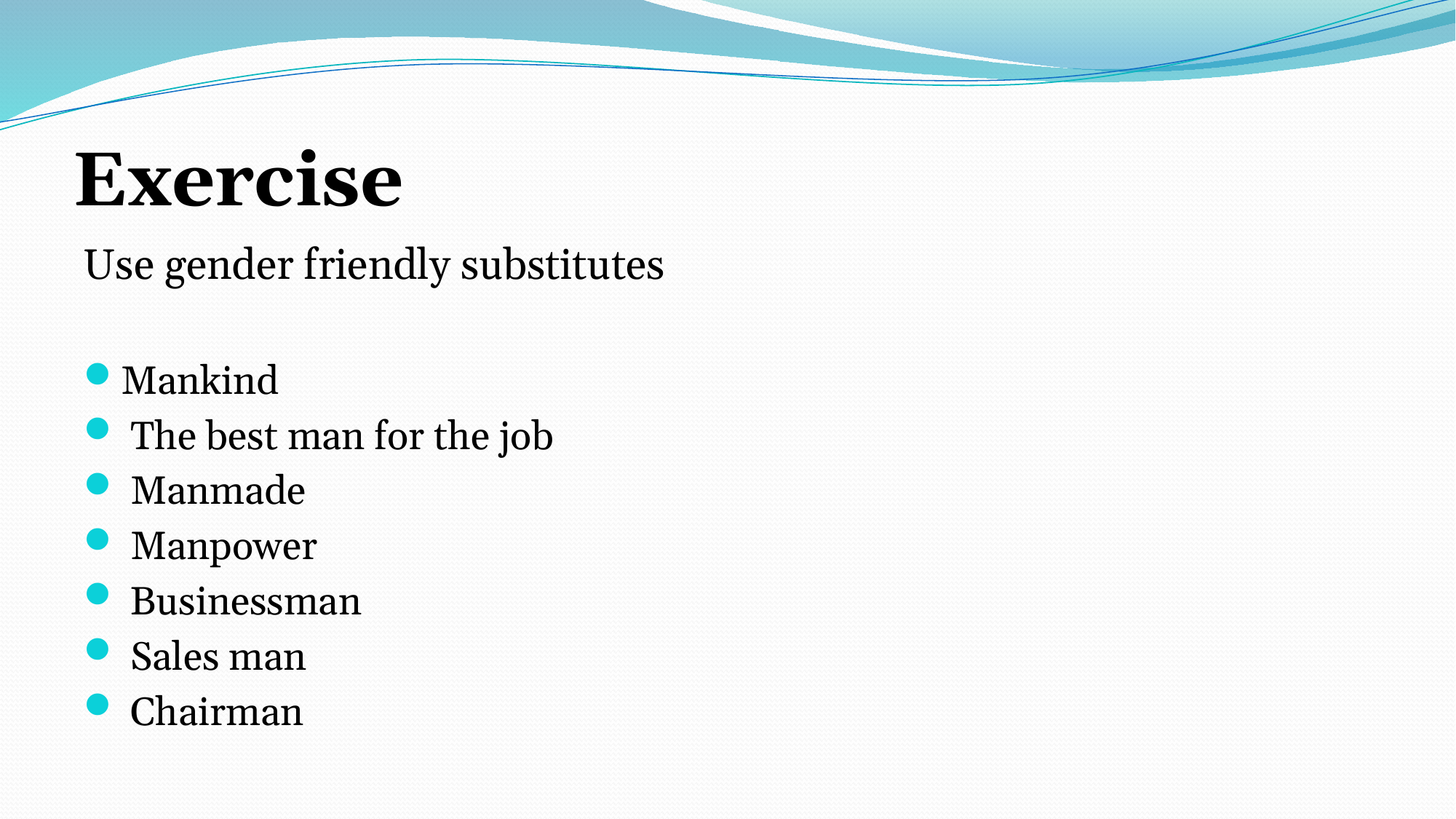

# Exercise
Use gender friendly substitutes

Mankind
 The best man for the job
 Manmade
 Manpower
 Businessman
 Sales man
 Chairman